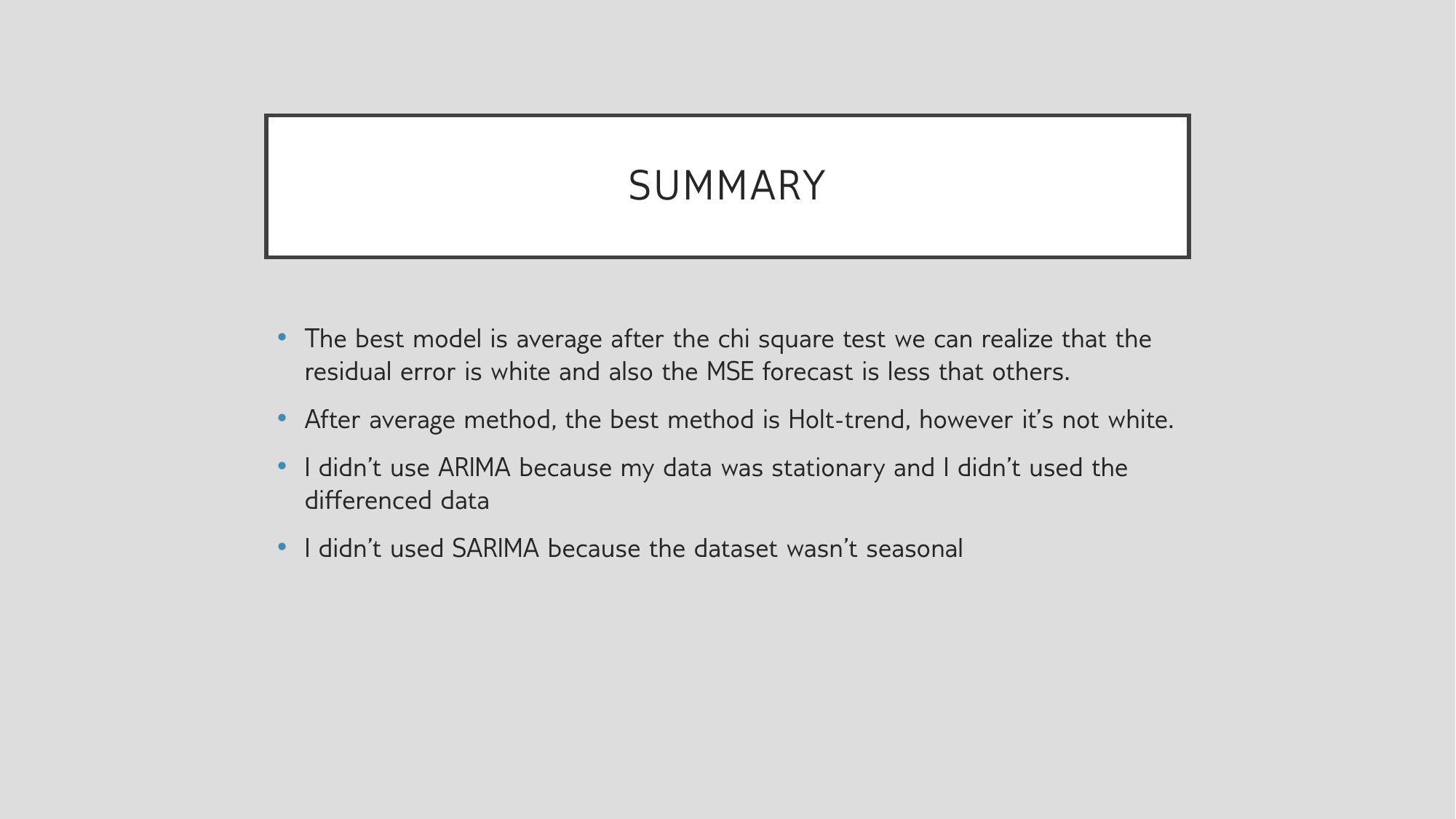

# Summary
The best model is average after the chi square test we can realize that the residual error is white and also the MSE forecast is less that others.
After average method, the best method is Holt-trend, however it’s not white.
I didn’t use ARIMA because my data was stationary and I didn’t used the differenced data
I didn’t used SARIMA because the dataset wasn’t seasonal